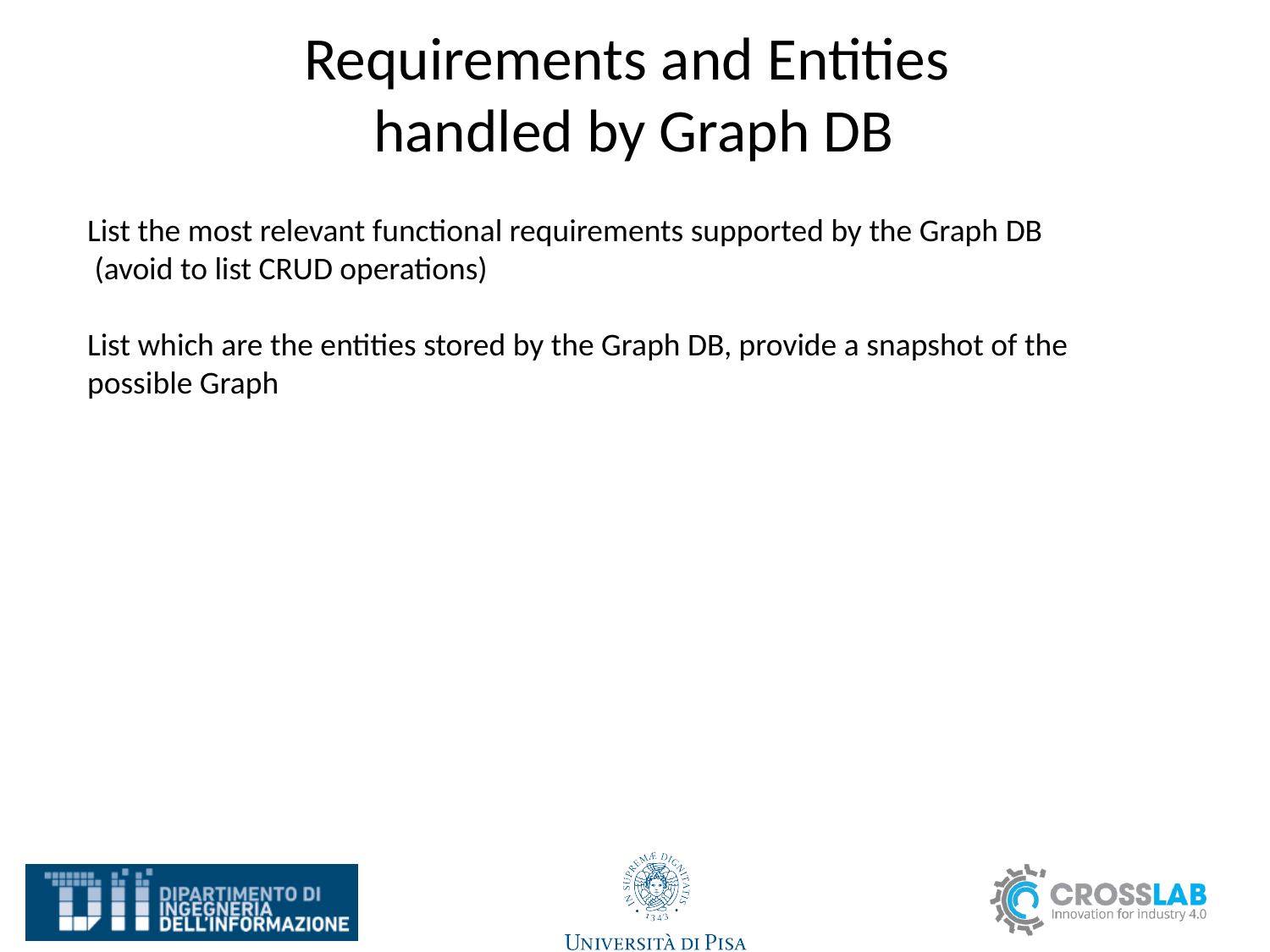

# Requirements and Entities handled by Graph DB
List the most relevant functional requirements supported by the Graph DB
 (avoid to list CRUD operations)

List which are the entities stored by the Graph DB, provide a snapshot of the possible Graph